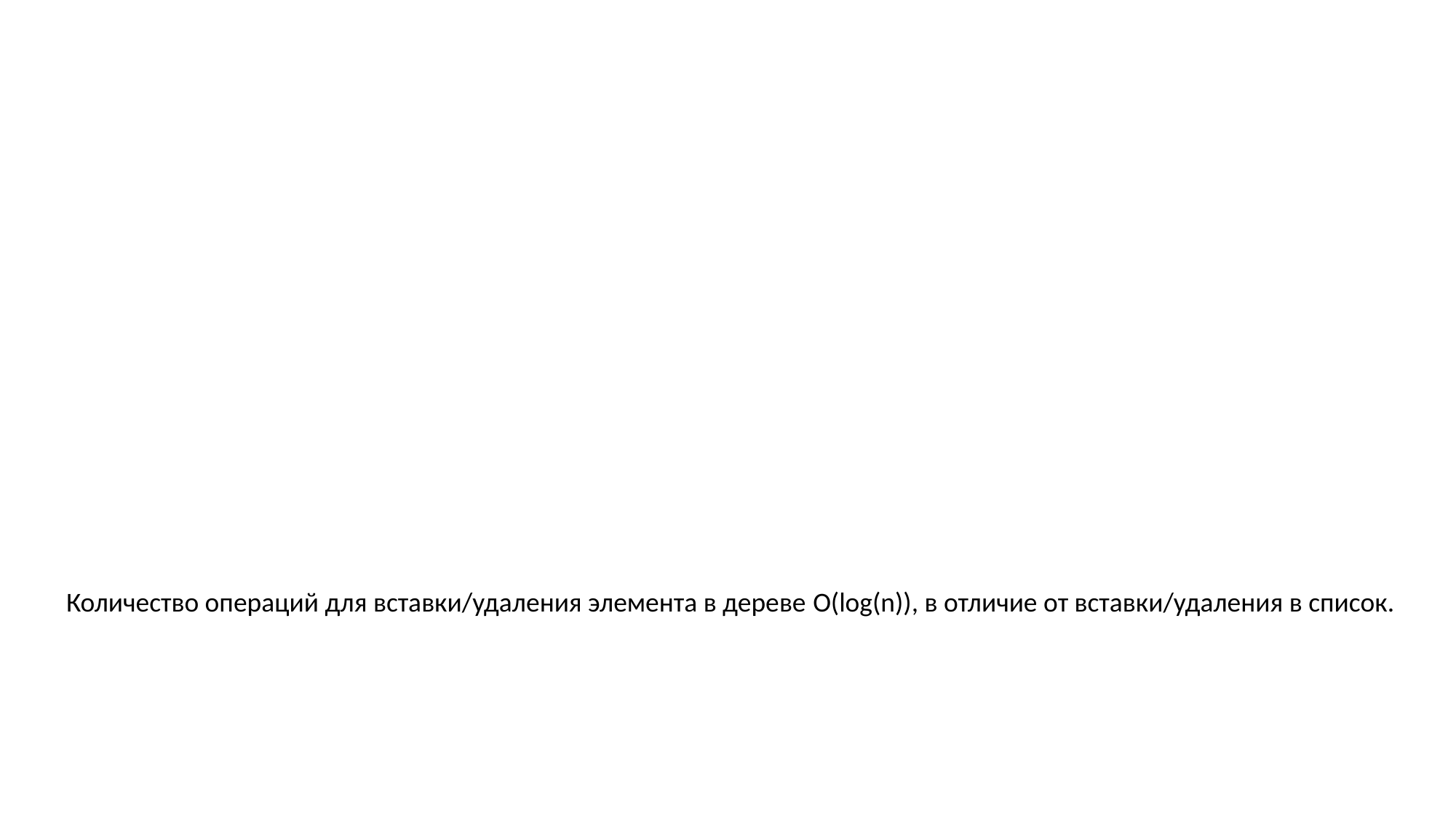

Количество операций для вставки/удаления элемента в дереве O(log(n)), в отличие от вставки/удаления в список.